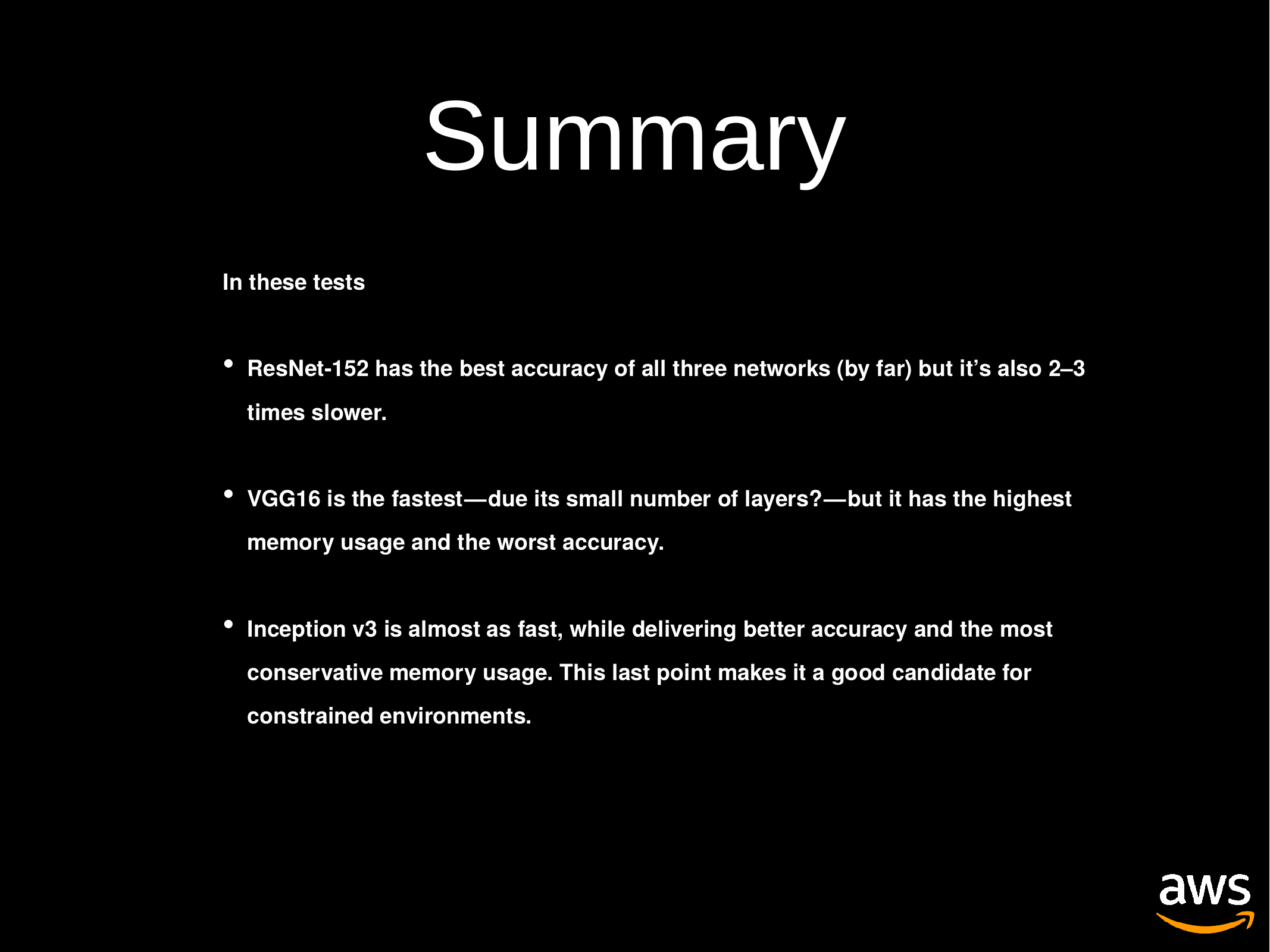

# Summary
In these tests

ResNet-152 has the best accuracy of all three networks (by far) but it’s also 2–3 times slower.

VGG16 is the fastest — due its small number of layers? — but it has the highest memory usage and the worst accuracy.

Inception v3 is almost as fast, while delivering better accuracy and the most conservative memory usage. This last point makes it a good candidate for constrained environments.